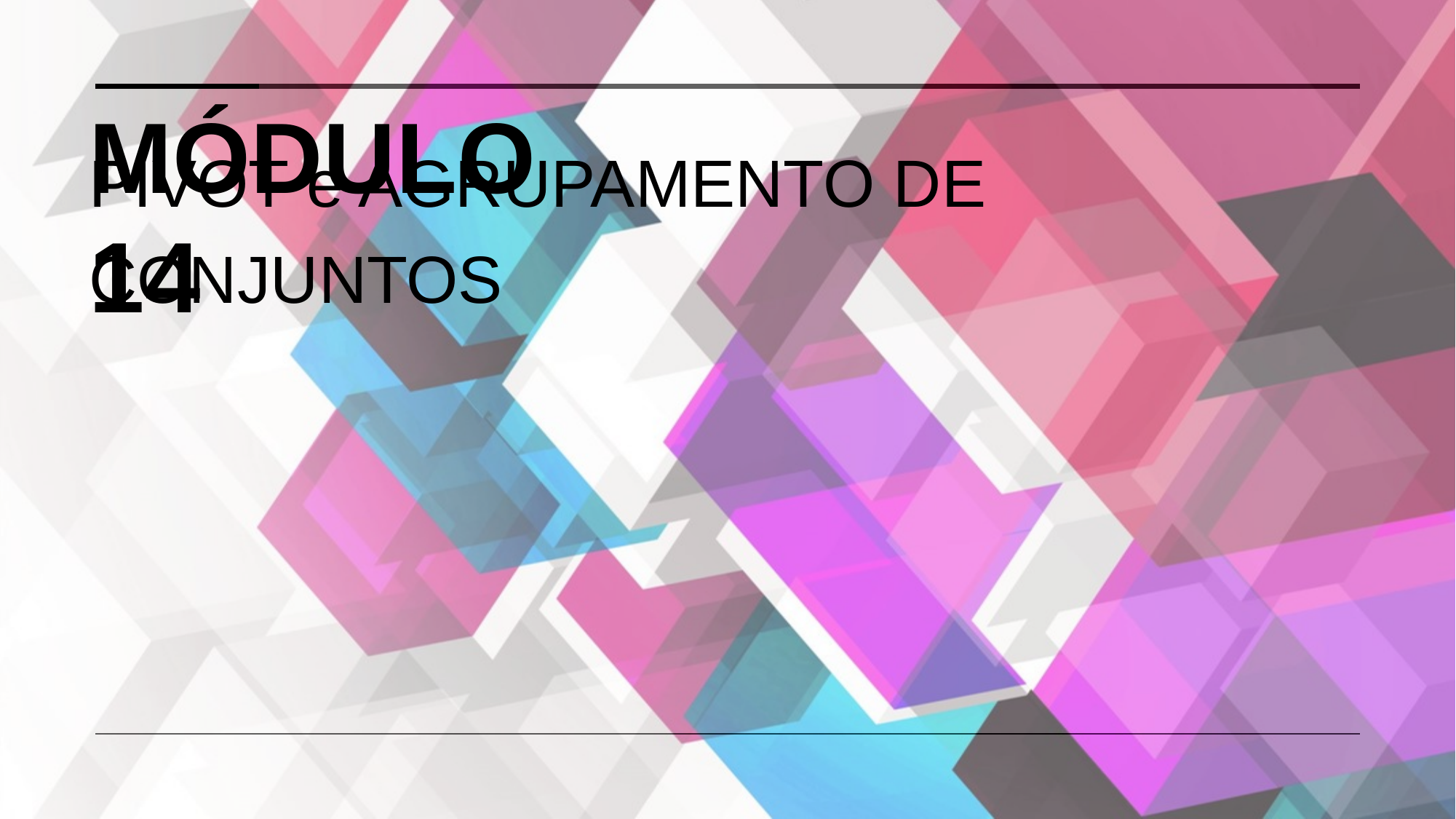

# Módulo 14
PIVOT e AGRUPAMENTO DE CONJUNTOS